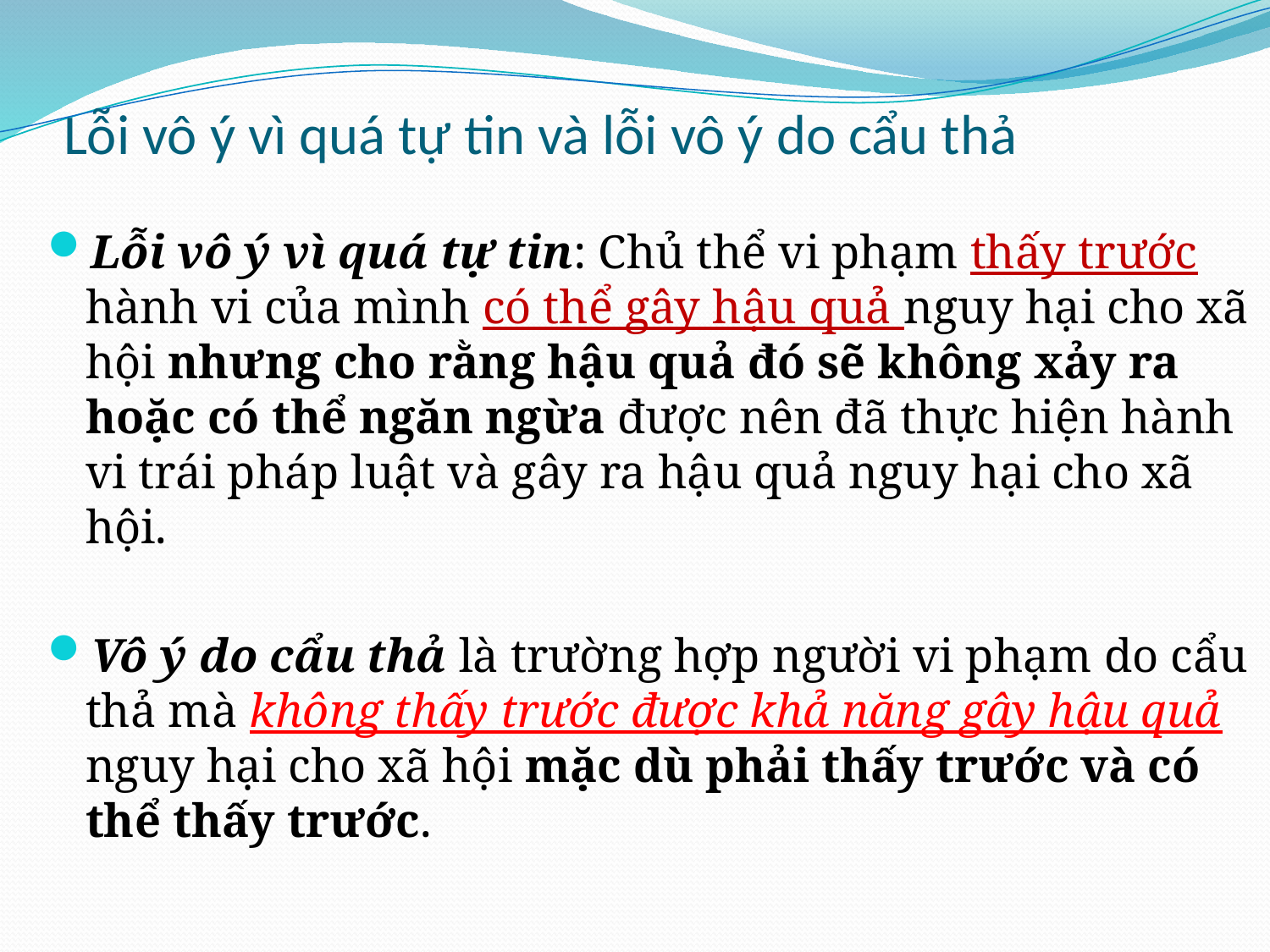

# Lỗi vô ý vì quá tự tin và lỗi vô ý do cẩu thả
Lỗi vô ý vì quá tự tin: Chủ thể vi phạm thấy trước hành vi của mình có thể gây hậu quả nguy hại cho xã hội nhưng cho rằng hậu quả đó sẽ không xảy ra hoặc có thể ngăn ngừa được nên đã thực hiện hành vi trái pháp luật và gây ra hậu quả nguy hại cho xã hội.

Vô ý do cẩu thả là trường hợp người vi phạm do cẩu thả mà không thấy trước được khả năng gây hậu quả nguy hại cho xã hội mặc dù phải thấy trước và có thể thấy trước.